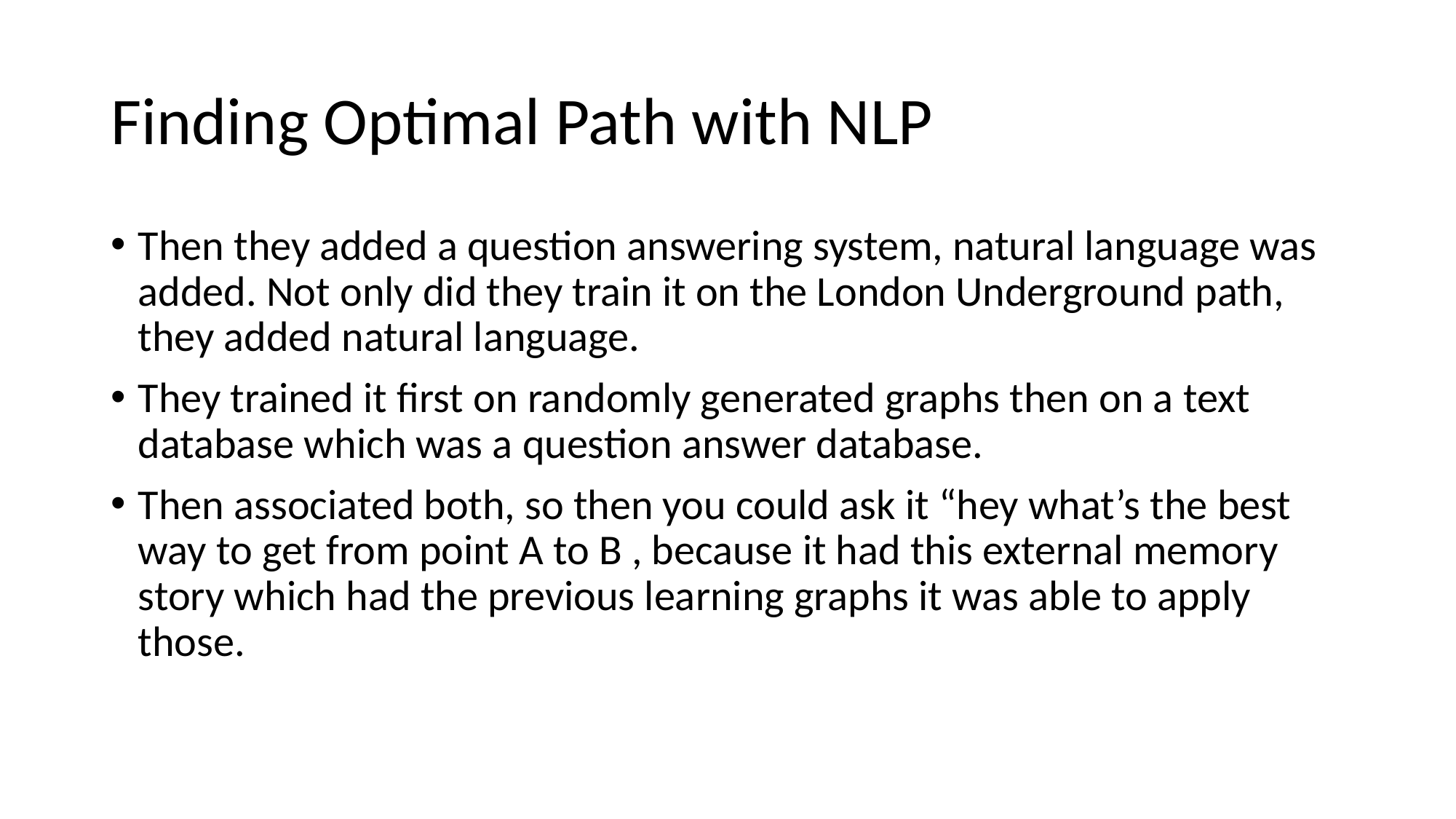

# Finding Optimal Path with NLP
Then they added a question answering system, natural language was added. Not only did they train it on the London Underground path, they added natural language.
They trained it first on randomly generated graphs then on a text database which was a question answer database.
Then associated both, so then you could ask it “hey what’s the best way to get from point A to B , because it had this external memory story which had the previous learning graphs it was able to apply those.